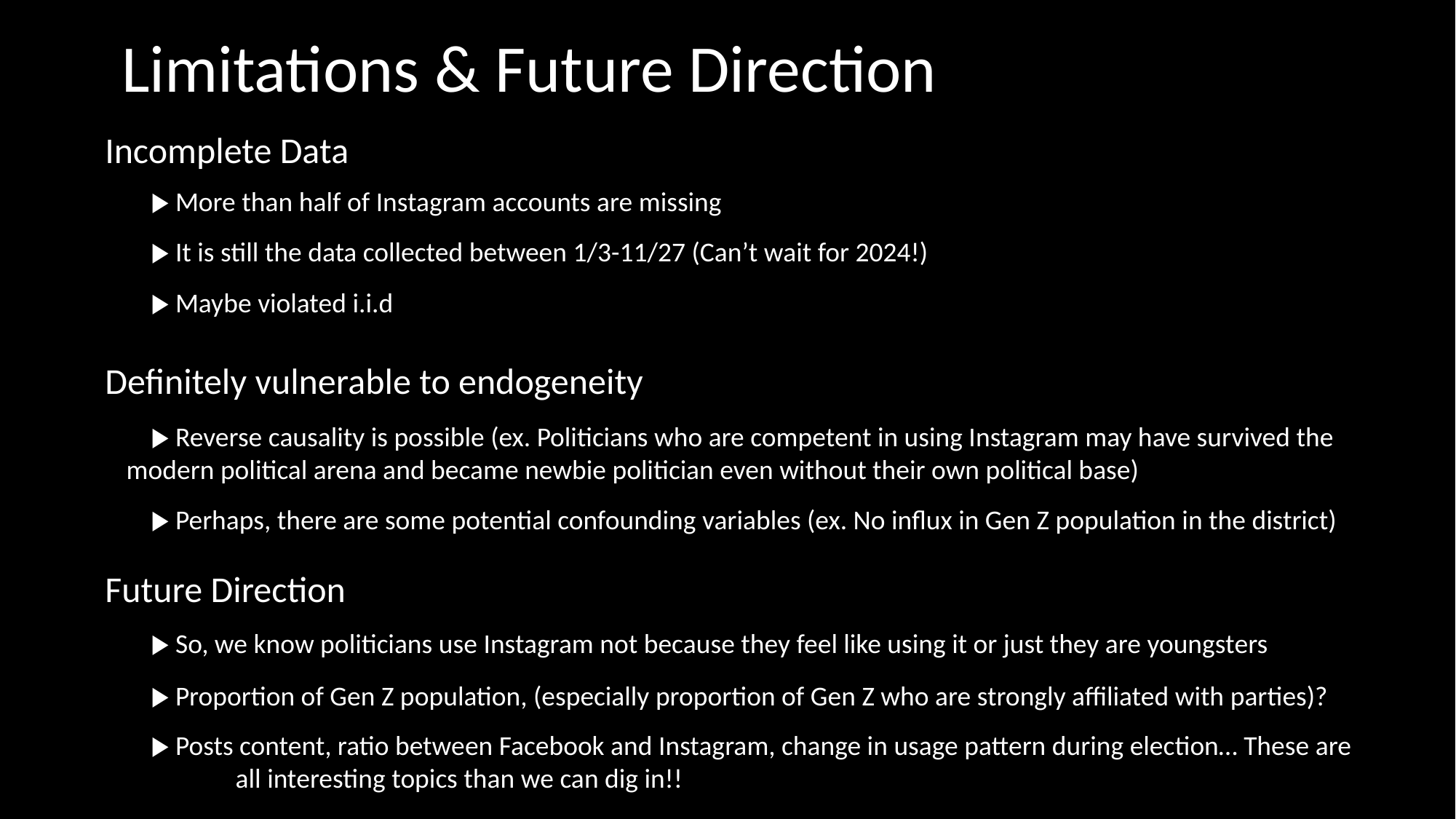

# Limitations & Future Direction
Incomplete Data
    ▶ More than half of Instagram accounts are missing
    ▶ It is still the data collected between 1/3-11/27 (Can’t wait for 2024!)
    ▶ Maybe violated i.i.d
Definitely vulnerable to endogeneity
    ▶ Reverse causality is possible (ex. Politicians who are competent in using Instagram may have survived the modern political arena and became newbie politician even without their own political base)
    ▶ Perhaps, there are some potential confounding variables (ex. No influx in Gen Z population in the district)
Future Direction
    ▶ So, we know politicians use Instagram not because they feel like using it or just they are youngsters
    ▶ Proportion of Gen Z population, (especially proportion of Gen Z who are strongly affiliated with parties)?
    ▶ Posts content, ratio between Facebook and Instagram, change in usage pattern during election… These are  	all interesting topics than we can dig in!!